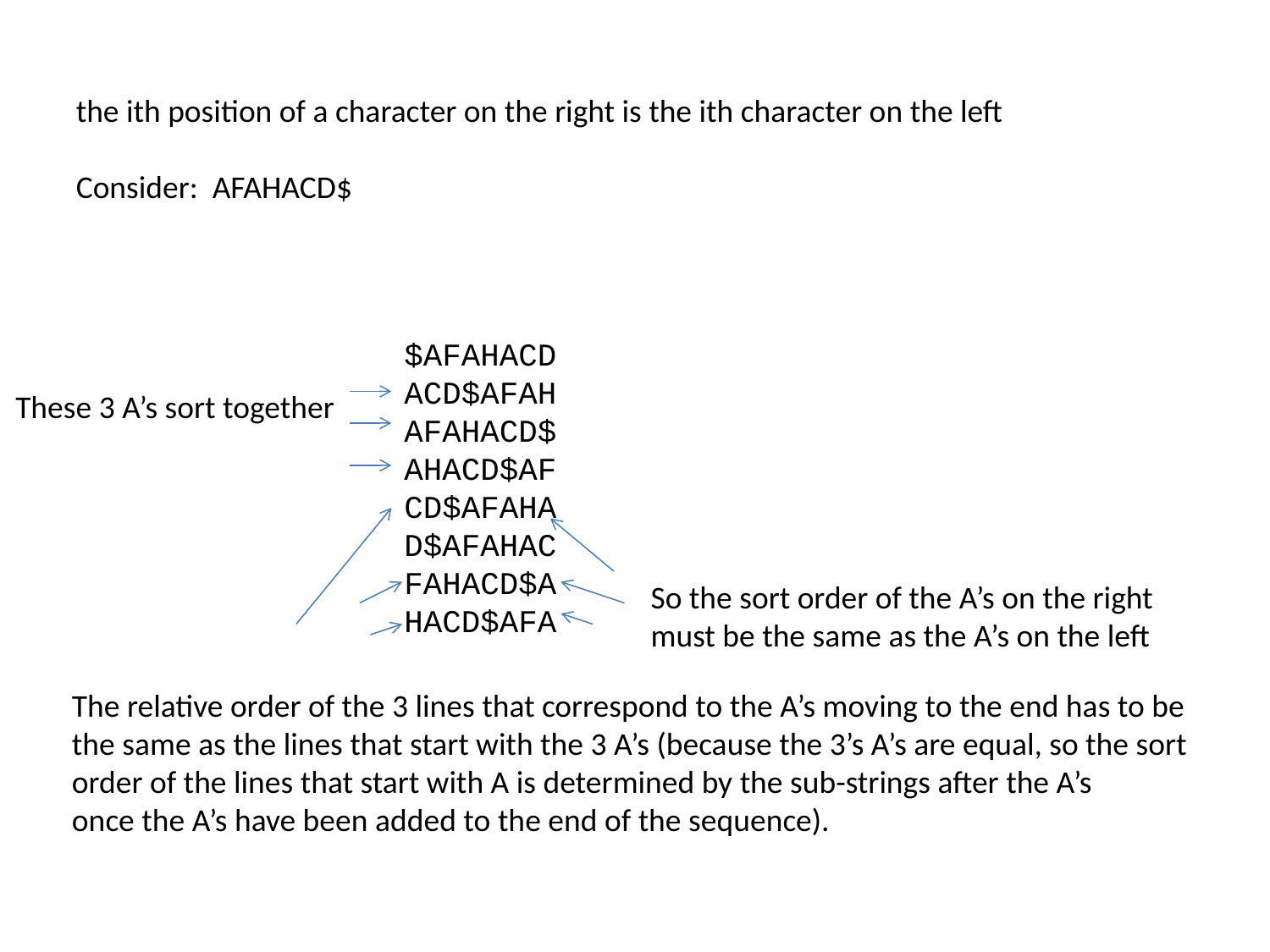

the ith position of a character on the right is the ith character on the left

Consider:  AFAHACD$
$AFAHACD
ACD$AFAH
AFAHACD$
AHACD$AF
CD$AFAHA
D$AFAHAC
FAHACD$A
HACD$AFA
These 3 A’s sort together
So the sort order of the A’s on the right
must be the same as the A’s on the left
The relative order of the 3 lines that correspond to the A’s moving to the end has to be
the same as the lines that start with the 3 A’s (because the 3’s A’s are equal, so the sort
order of the lines that start with A is determined by the sub-strings after the A’s
once the A’s have been added to the end of the sequence).